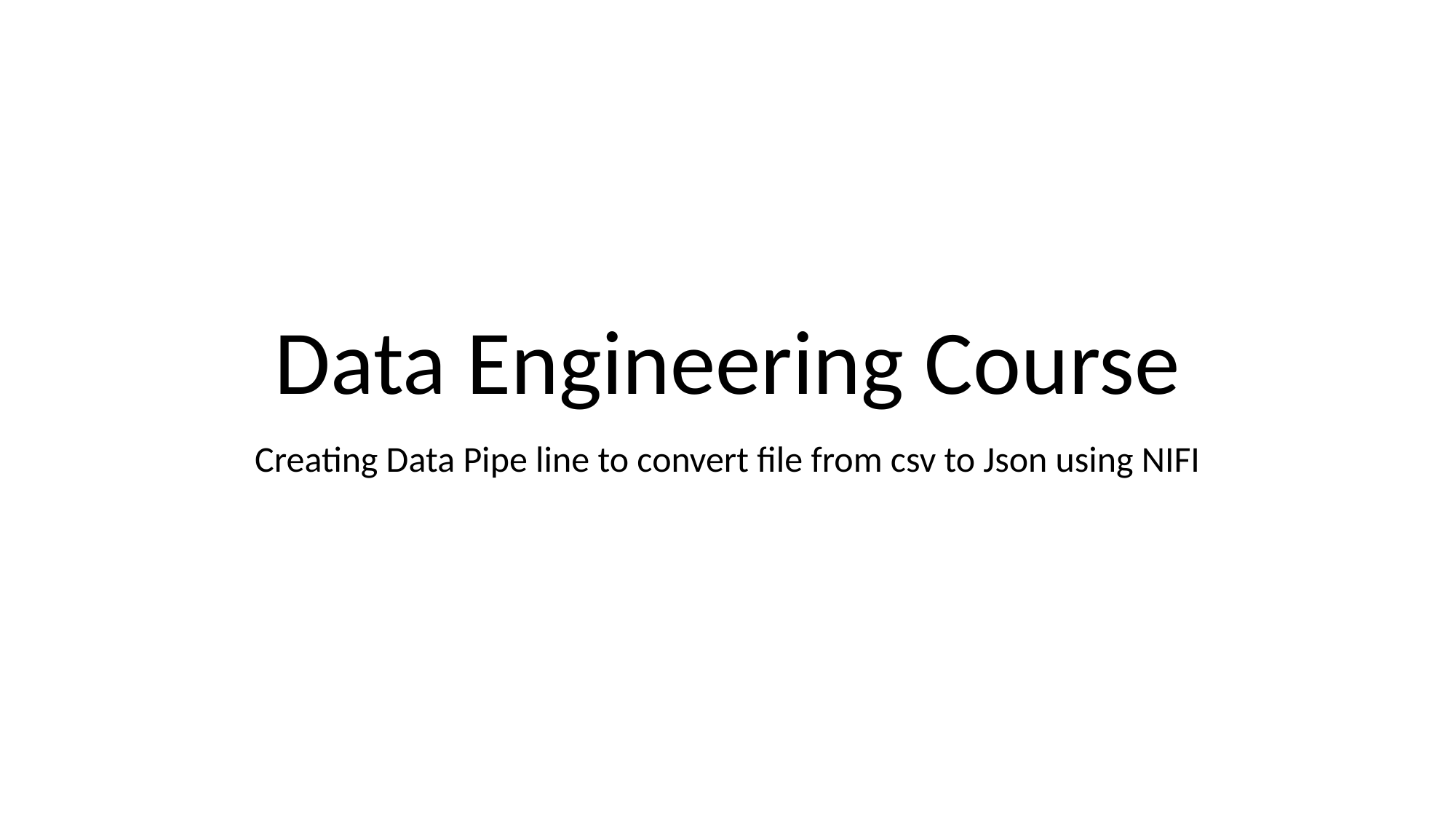

# Data Engineering Course
Creating Data Pipe line to convert file from csv to Json using NIFI